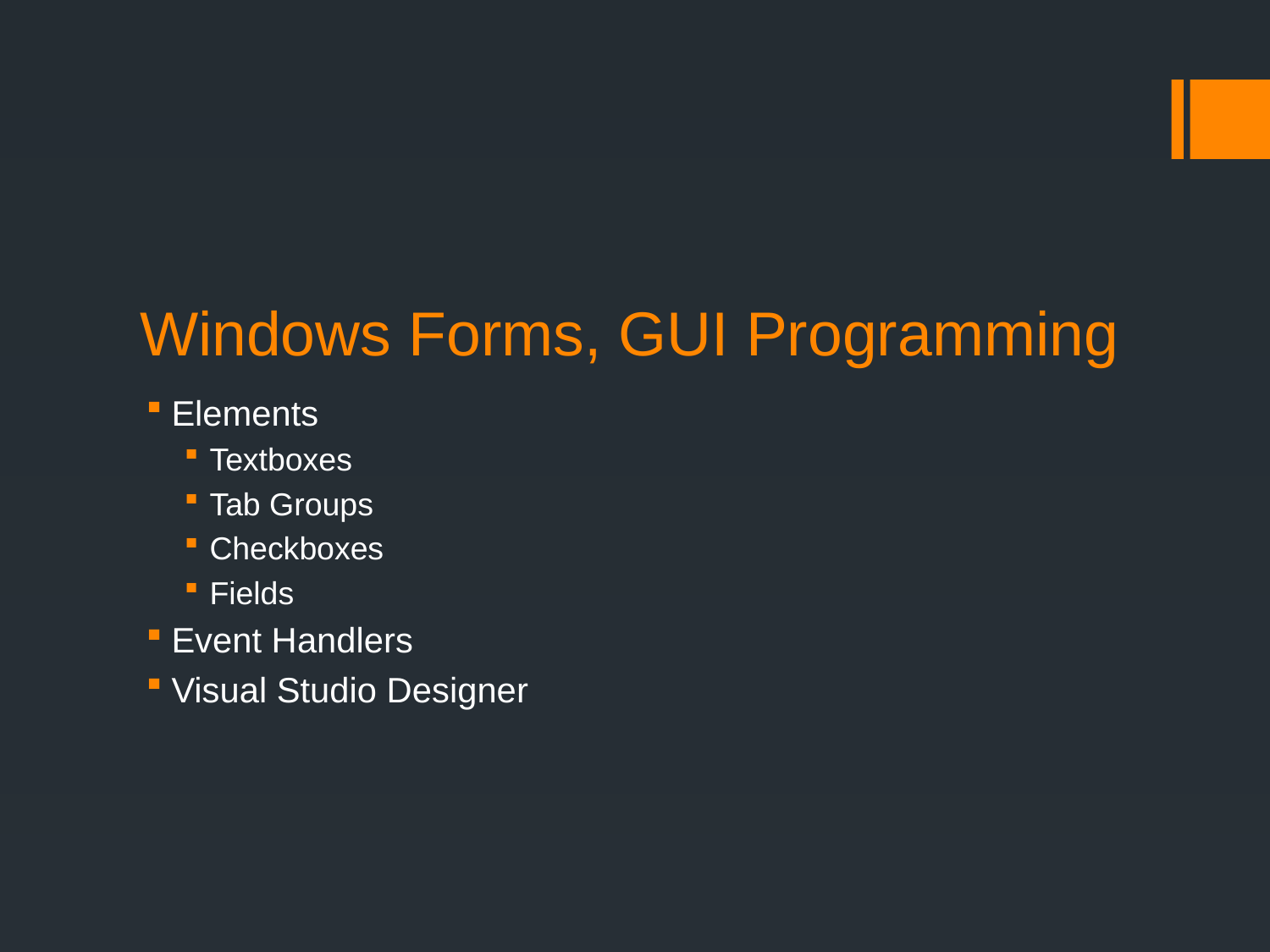

# Windows Forms, GUI Programming
Elements
Textboxes
Tab Groups
Checkboxes
Fields
Event Handlers
Visual Studio Designer